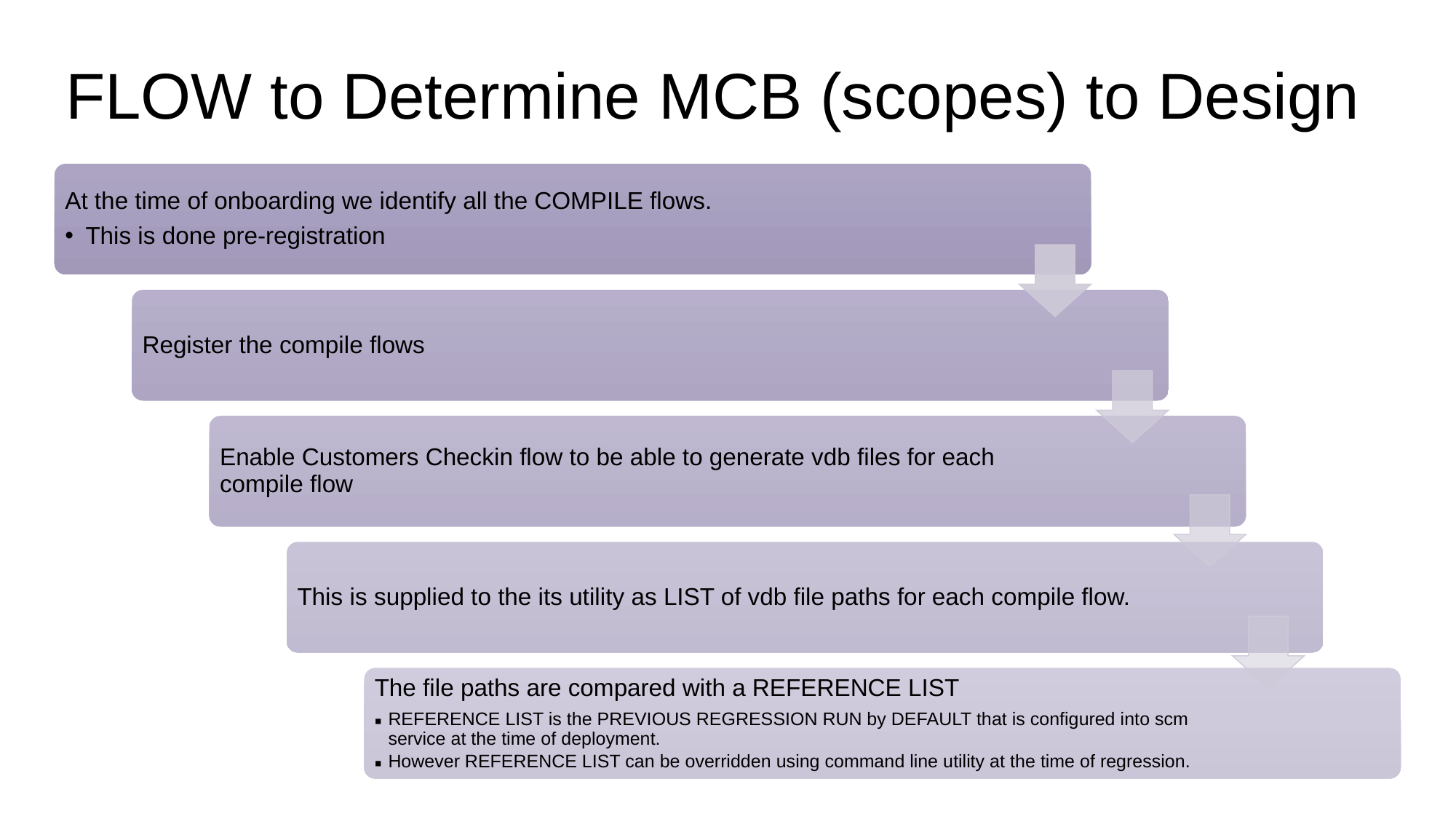

# FLOW to Determine MCB (scopes) to Design

At the time of onboarding we identify all the COMPILE flows.
This is done pre-registration

Register the compile flows

Enable Customers Checkin flow to be able to generate vdb files for each compile flow

This is supplied to the its utility as LIST of vdb file paths for each compile flow.

The file paths are compared with a REFERENCE LIST
REFERENCE LIST is the PREVIOUS REGRESSION RUN by DEFAULT that is configured into scm service at the time of deployment.
However REFERENCE LIST can be overridden using command line utility at the time of regression.